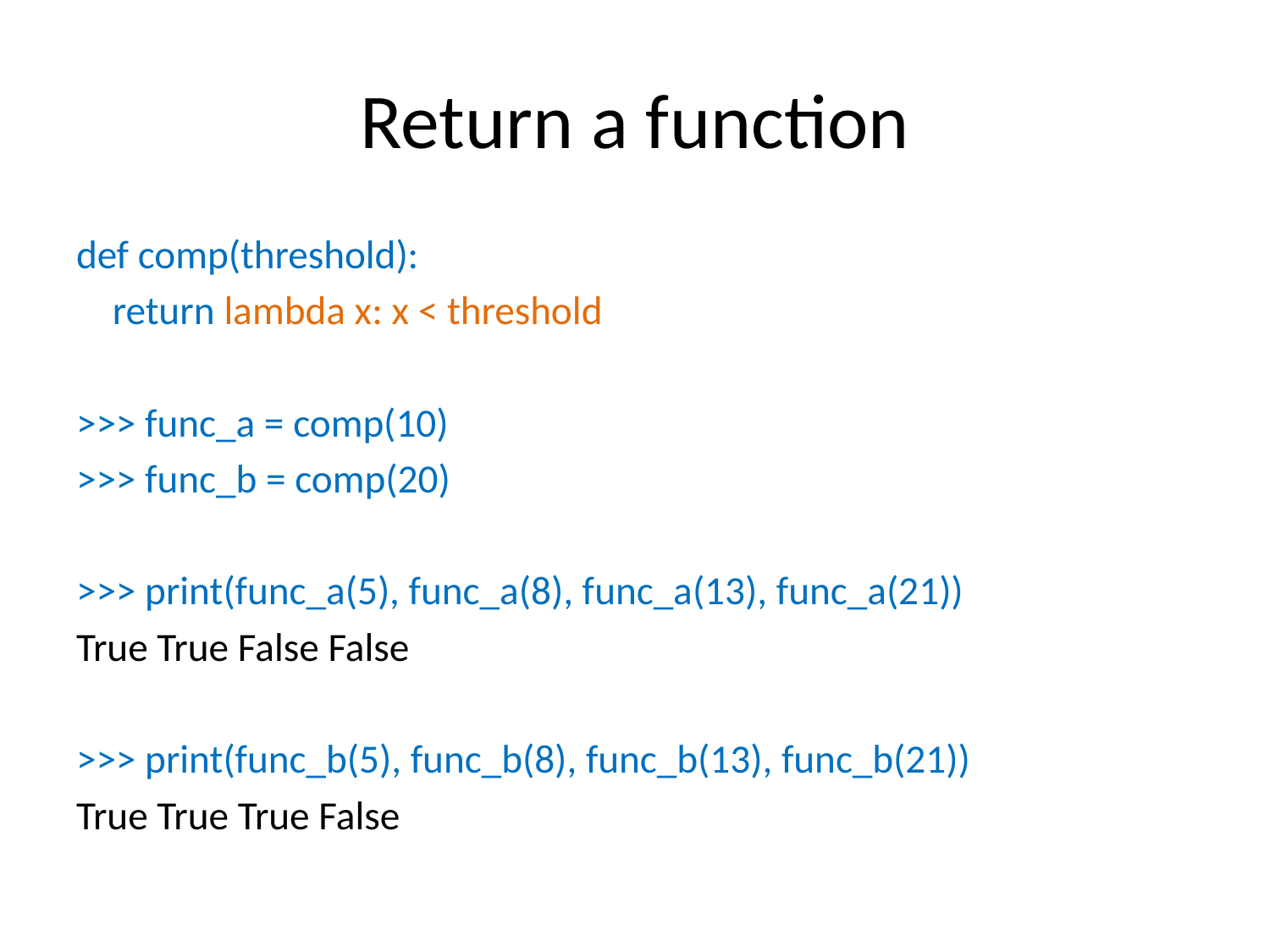

# Return a function
def comp(threshold):
    return lambda x: x < threshold

>>> func_a = comp(10)
>>> func_b = comp(20)

>>> print(func_a(5), func_a(8), func_a(13), func_a(21))
True True False False

>>> print(func_b(5), func_b(8), func_b(13), func_b(21))
True True True False